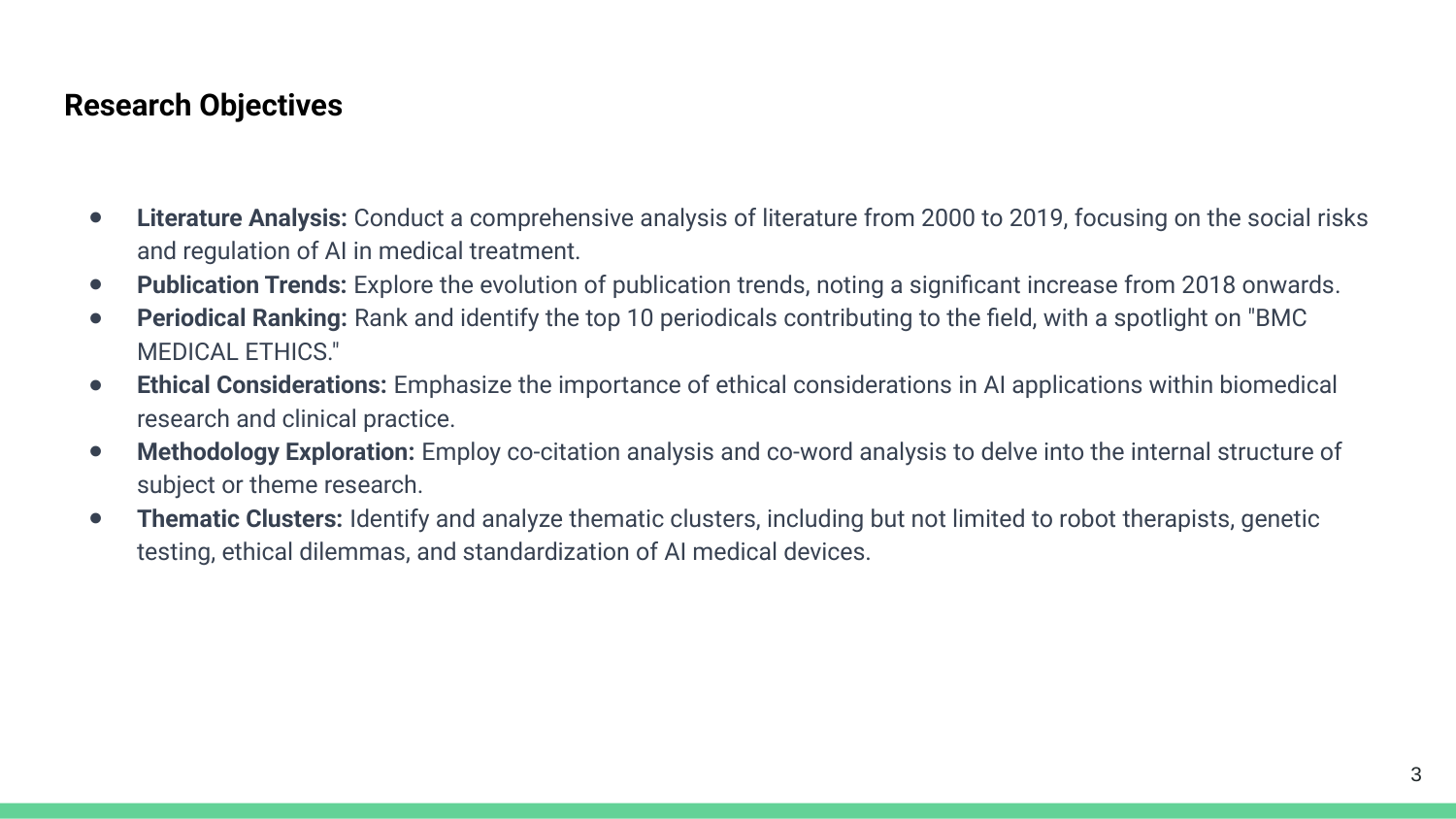

# Research Objectives
Literature Analysis: Conduct a comprehensive analysis of literature from 2000 to 2019, focusing on the social risks and regulation of AI in medical treatment.
Publication Trends: Explore the evolution of publication trends, noting a significant increase from 2018 onwards.
Periodical Ranking: Rank and identify the top 10 periodicals contributing to the field, with a spotlight on "BMC MEDICAL ETHICS."
Ethical Considerations: Emphasize the importance of ethical considerations in AI applications within biomedical research and clinical practice.
Methodology Exploration: Employ co-citation analysis and co-word analysis to delve into the internal structure of subject or theme research.
Thematic Clusters: Identify and analyze thematic clusters, including but not limited to robot therapists, genetic testing, ethical dilemmas, and standardization of AI medical devices.

3